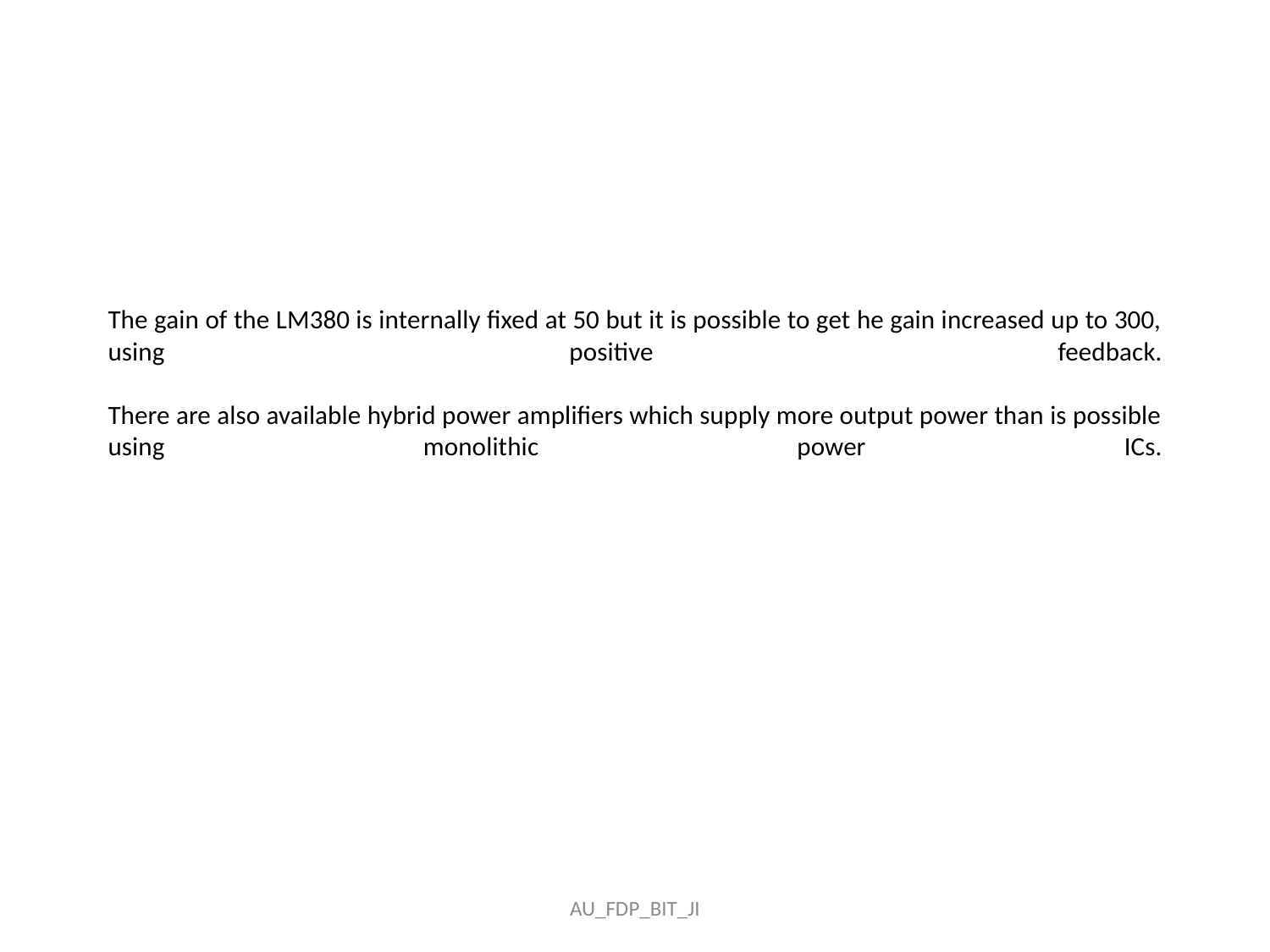

# The gain of the LM380 is internally fixed at 50 but it is possible to get he gain increased up to 300, using positive feedback. There are also available hybrid power amplifiers which supply more output power than is possible using monolithic power ICs.
AU_FDP_BIT_JI